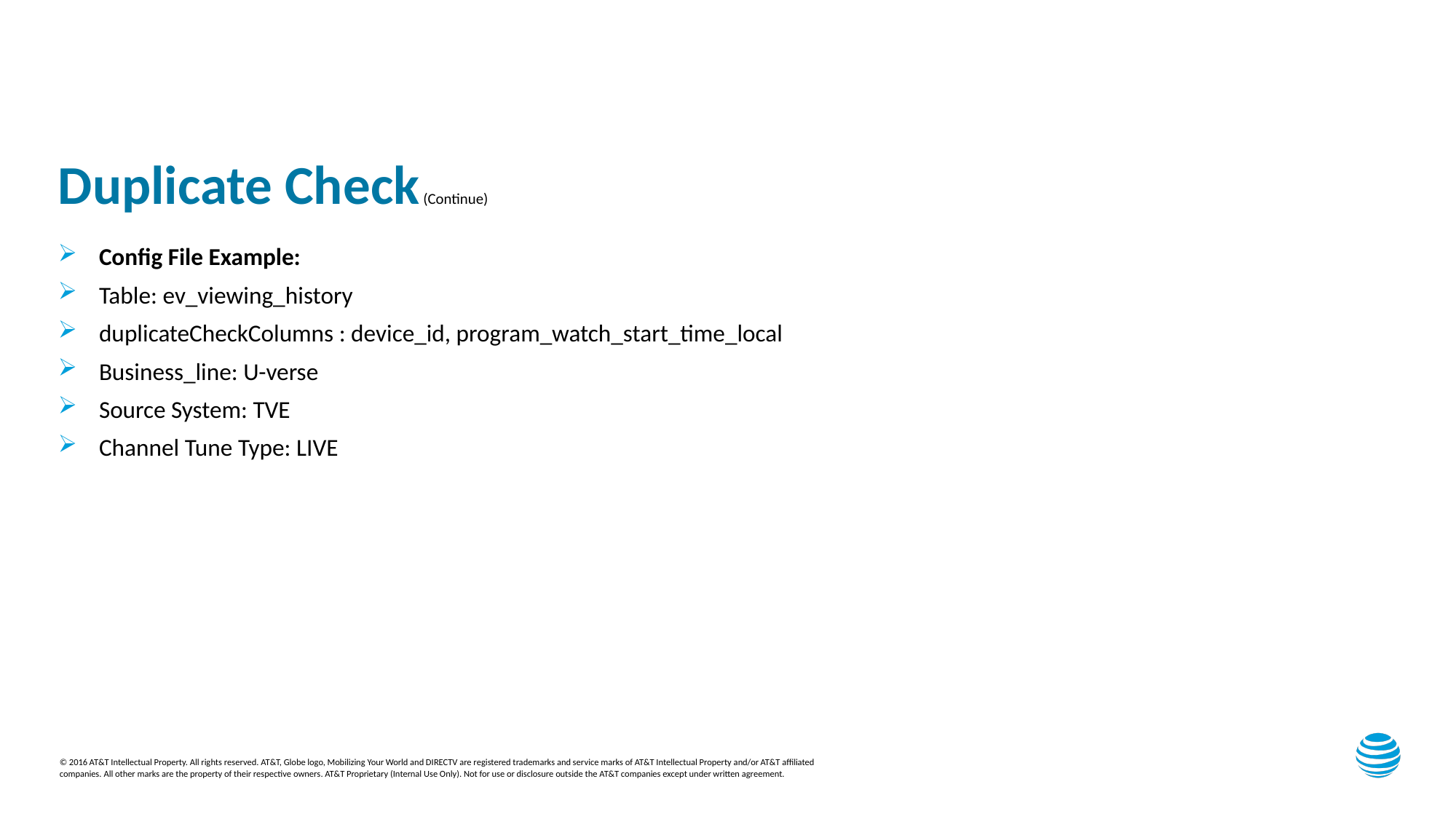

# Duplicate Check (Continue)
Config File Example:
Table: ev_viewing_history
duplicateCheckColumns : device_id, program_watch_start_time_local
Business_line: U-verse
Source System: TVE
Channel Tune Type: LIVE